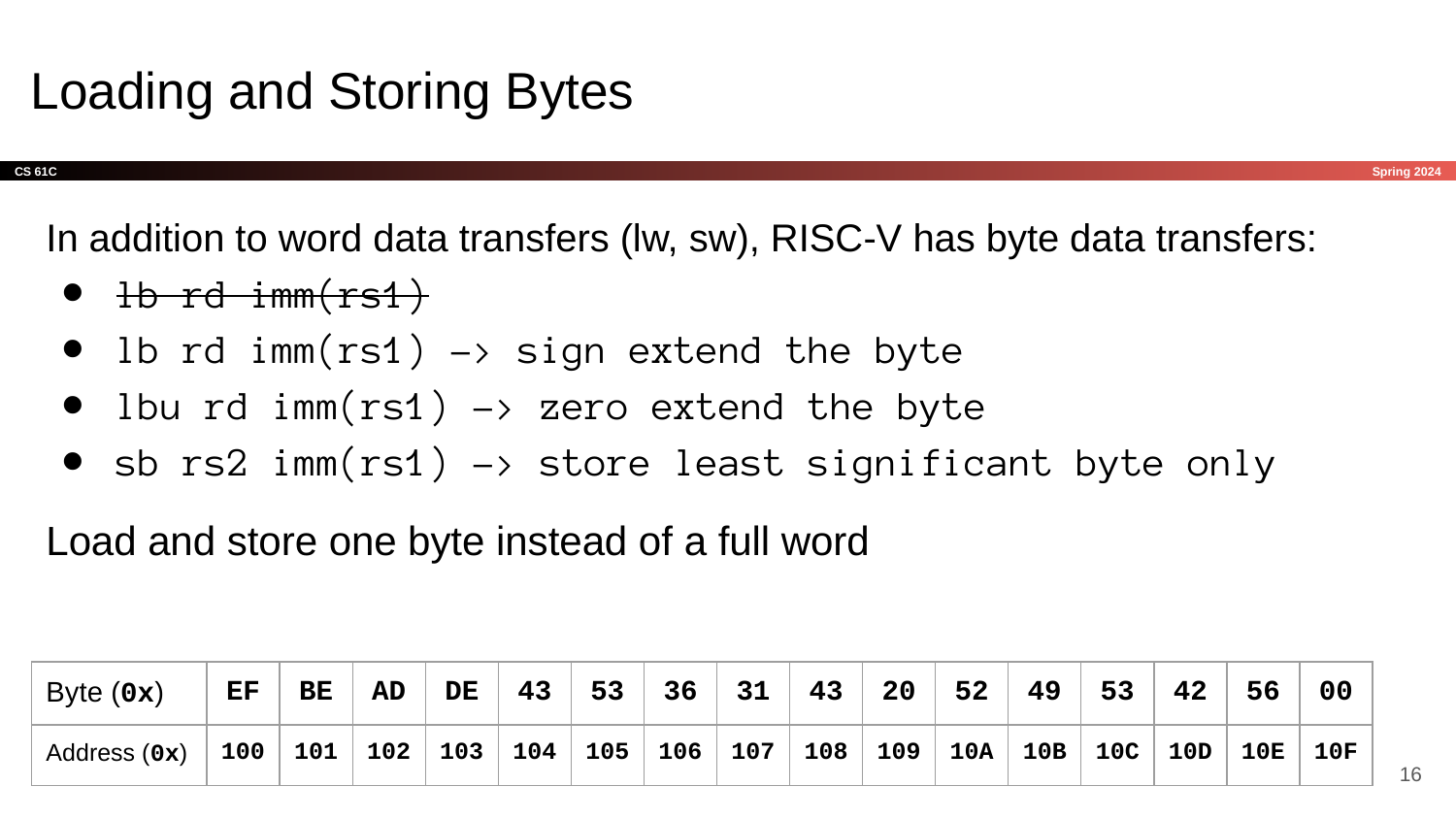

# Loading and Storing Bytes
In addition to word data transfers (lw, sw), RISC-V has byte data transfers:
lb rd imm(rs1)
lb rd imm(rs1) -> sign extend the byte
lbu rd imm(rs1) -> zero extend the byte
sb rs2 imm(rs1) -> store least significant byte only
Load and store one byte instead of a full word
| Byte (0x) | EF | BE | AD | DE | 43 | 53 | 36 | 31 | 43 | 20 | 52 | 49 | 53 | 42 | 56 | 00 |
| --- | --- | --- | --- | --- | --- | --- | --- | --- | --- | --- | --- | --- | --- | --- | --- | --- |
| Address (0x) | 100 | 101 | 102 | 103 | 104 | 105 | 106 | 107 | 108 | 109 | 10A | 10B | 10C | 10D | 10E | 10F |
16